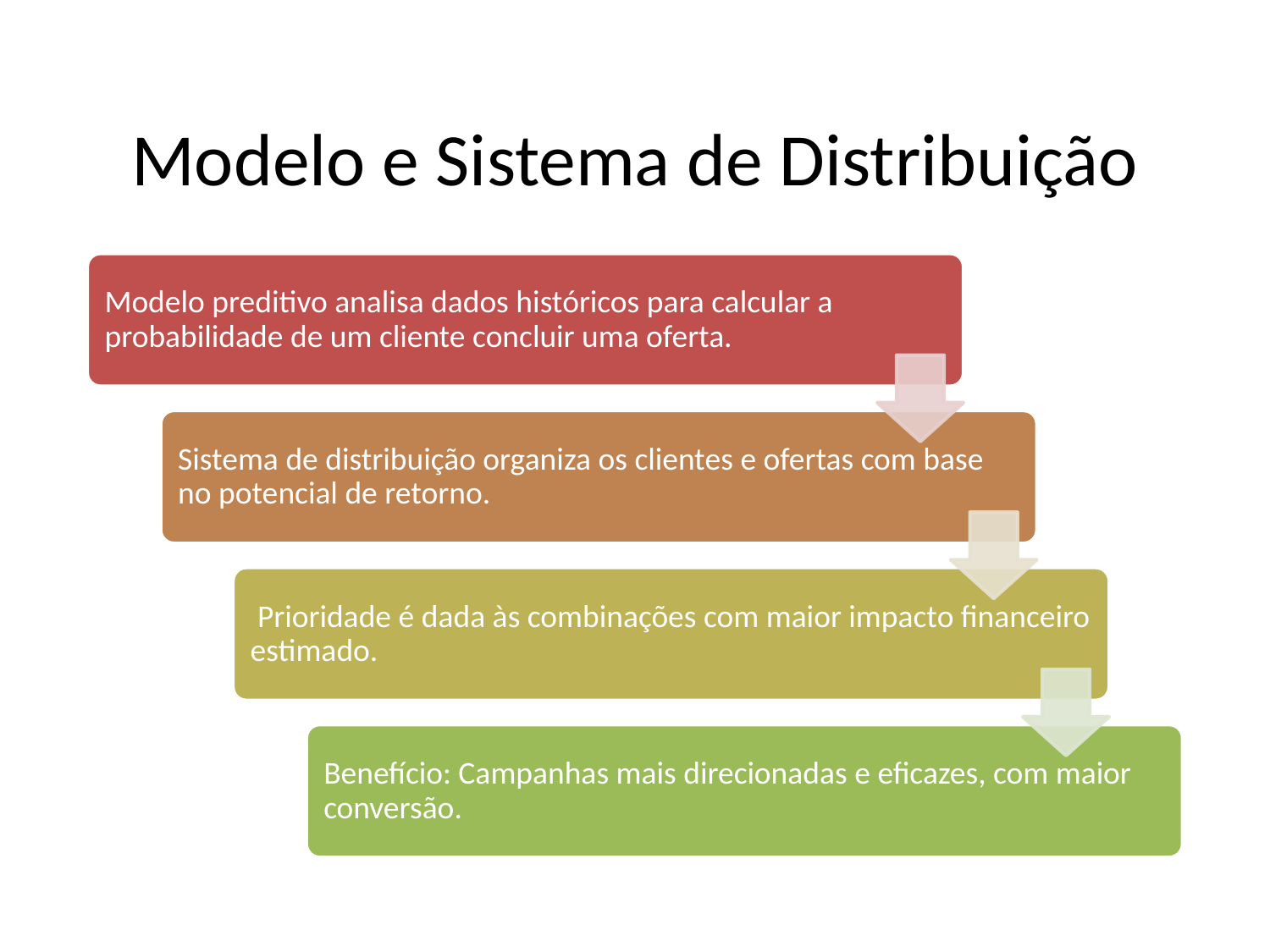

# Modelo e Sistema de Distribuição
Modelo preditivo analisa dados históricos para calcular a probabilidade de um cliente concluir uma oferta.
Sistema de distribuição organiza os clientes e ofertas com base no potencial de retorno.
 Prioridade é dada às combinações com maior impacto financeiro estimado.
Benefício: Campanhas mais direcionadas e eficazes, com maior conversão.